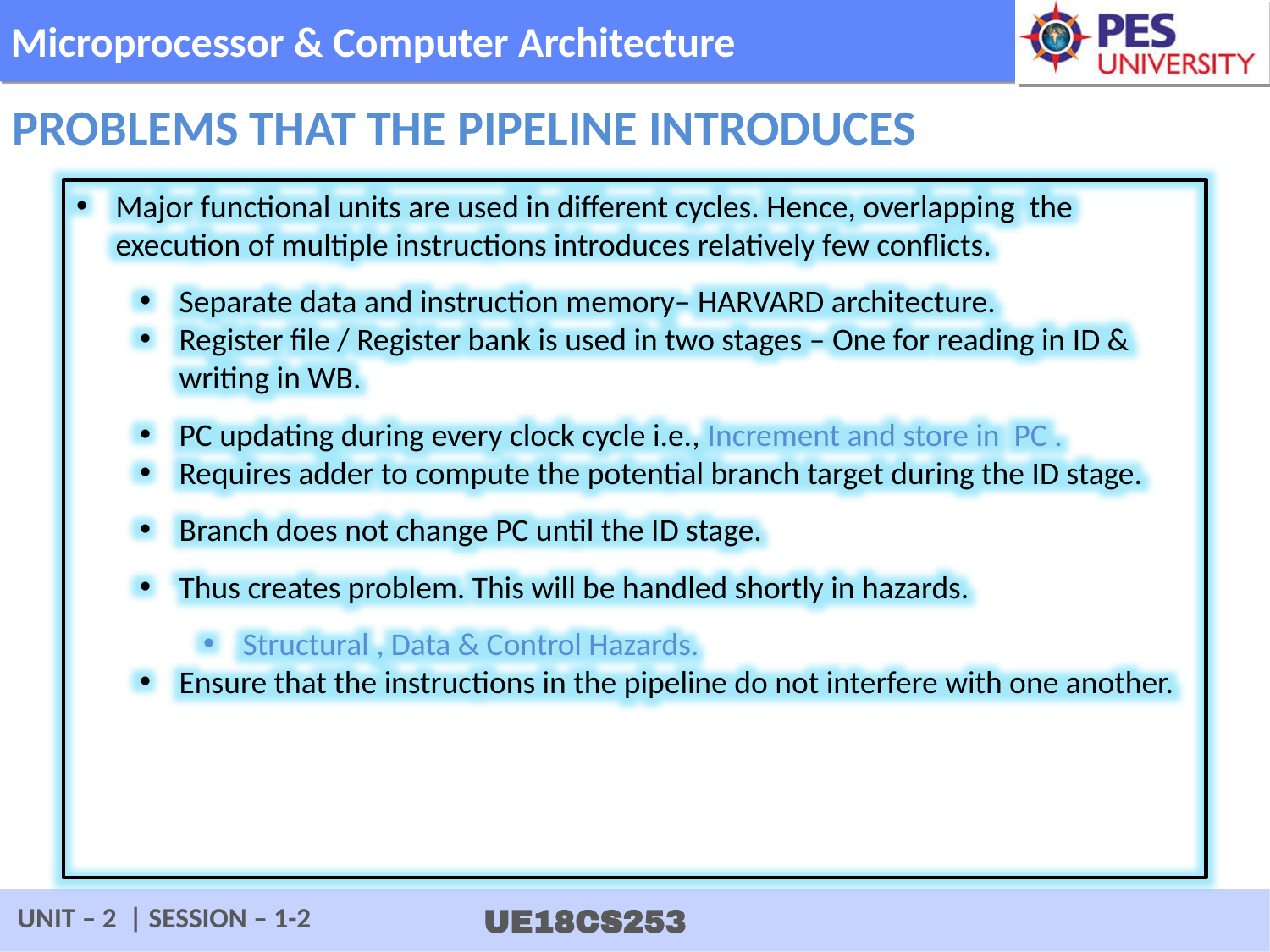

Problems that the PIPELINE introduces
Major functional units are used in different cycles. Hence, overlapping  the execution of multiple instructions introduces relatively few conflicts.
Separate data and instruction memory– HARVARD architecture.
Register file / Register bank is used in two stages – One for reading in ID & writing in WB.
PC updating during every clock cycle i.e., Increment and store in  PC .
Requires adder to compute the potential branch target during the ID stage.
Branch does not change PC until the ID stage.
Thus creates problem. This will be handled shortly in hazards.
Structural , Data & Control Hazards.
Ensure that the instructions in the pipeline do not interfere with one another.